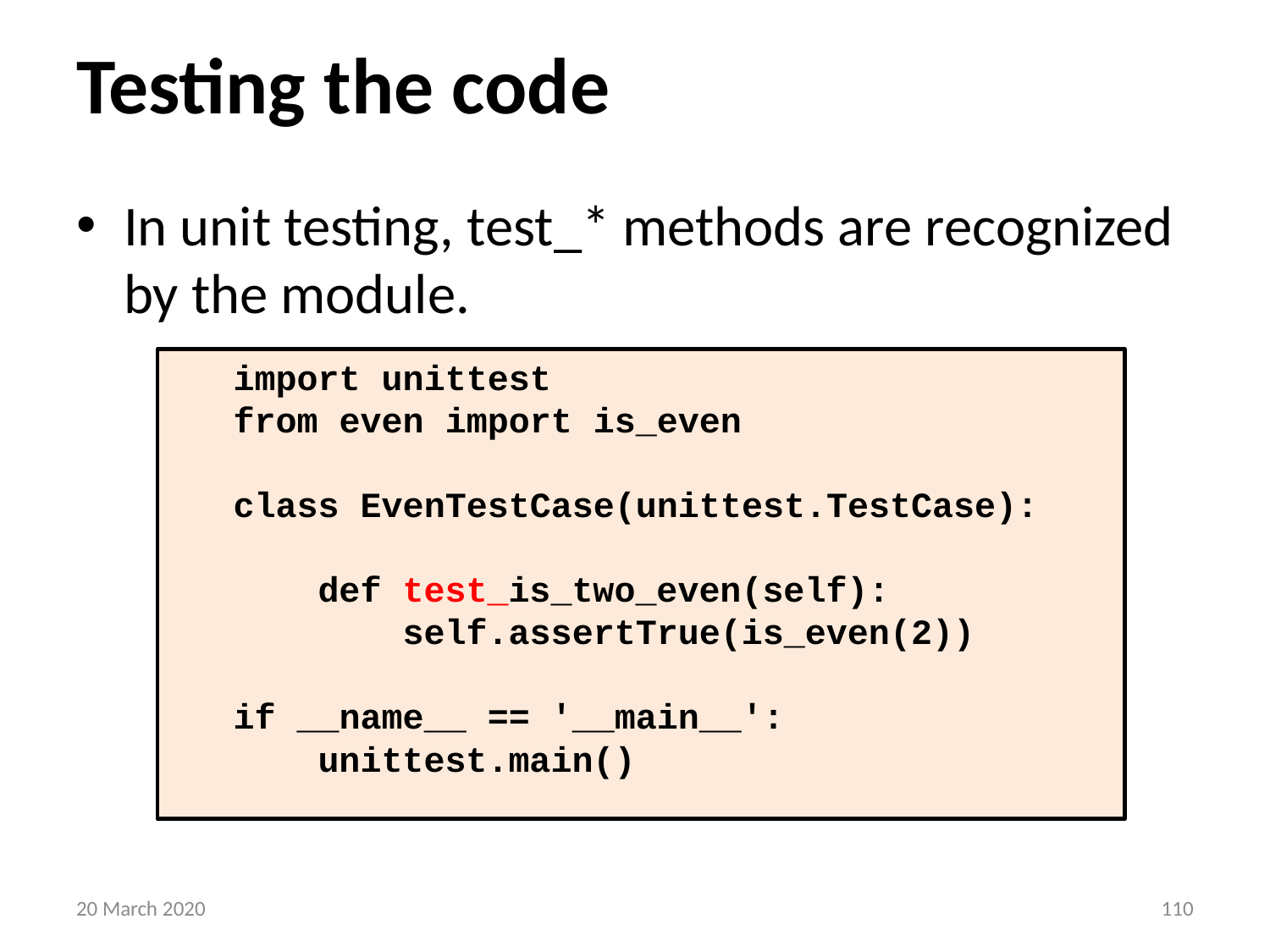

# Testing the code
In unit testing, test_* methods are recognized by the module.

import unittest
from even import is_even

class EvenTestCase(unittest.TestCase):

    def test_is_two_even(self):
        self.assertTrue(is_even(2))

if __name__ == '__main__':
    unittest.main()

20 March 2020
110